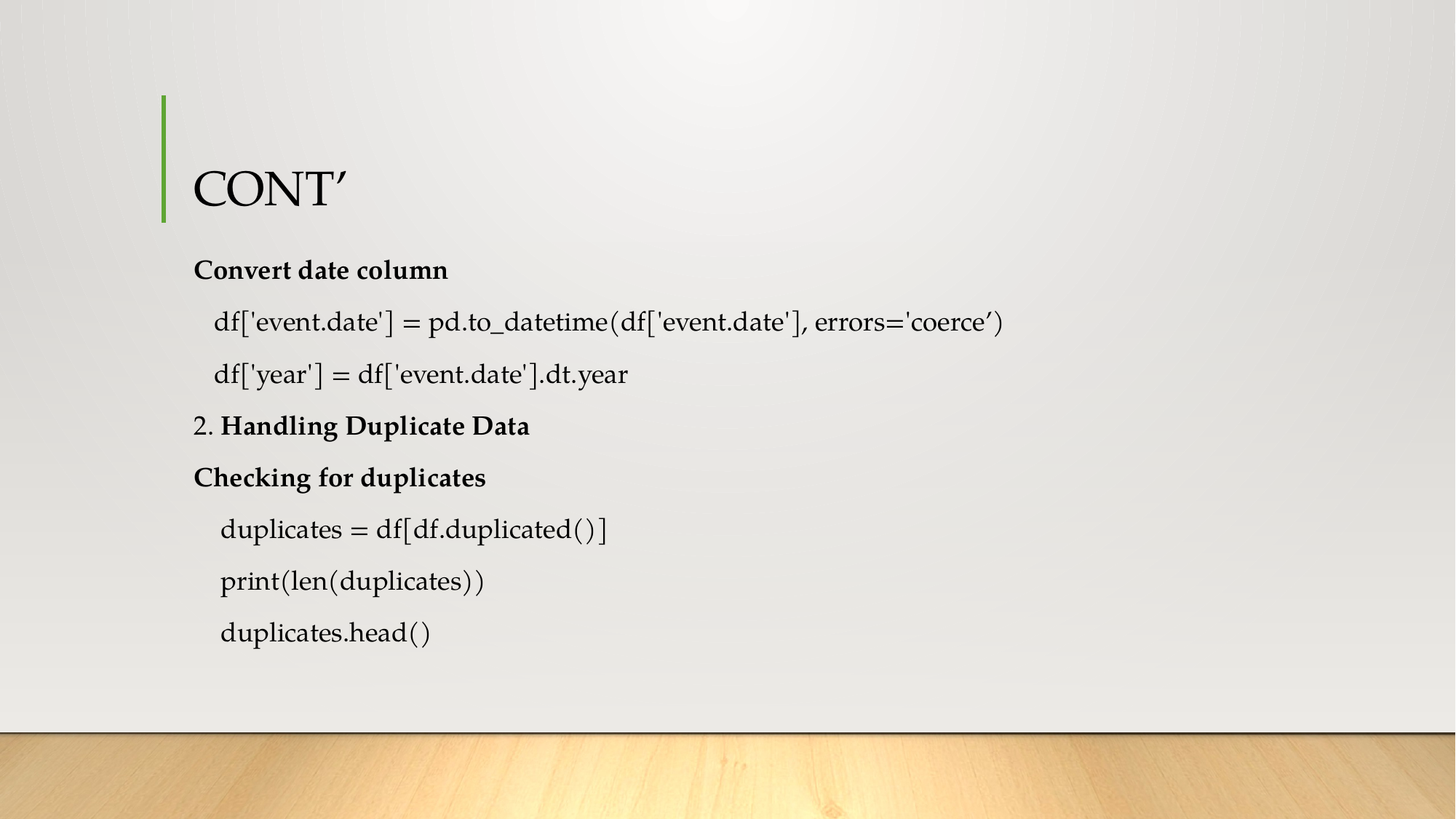

# CONT’
Convert date column
   df['event.date'] = pd.to_datetime(df['event.date'], errors='coerce’)
   df['year'] = df['event.date'].dt.year
2. Handling Duplicate Data
Checking for duplicates
    duplicates = df[df.duplicated()]
    print(len(duplicates))
    duplicates.head()